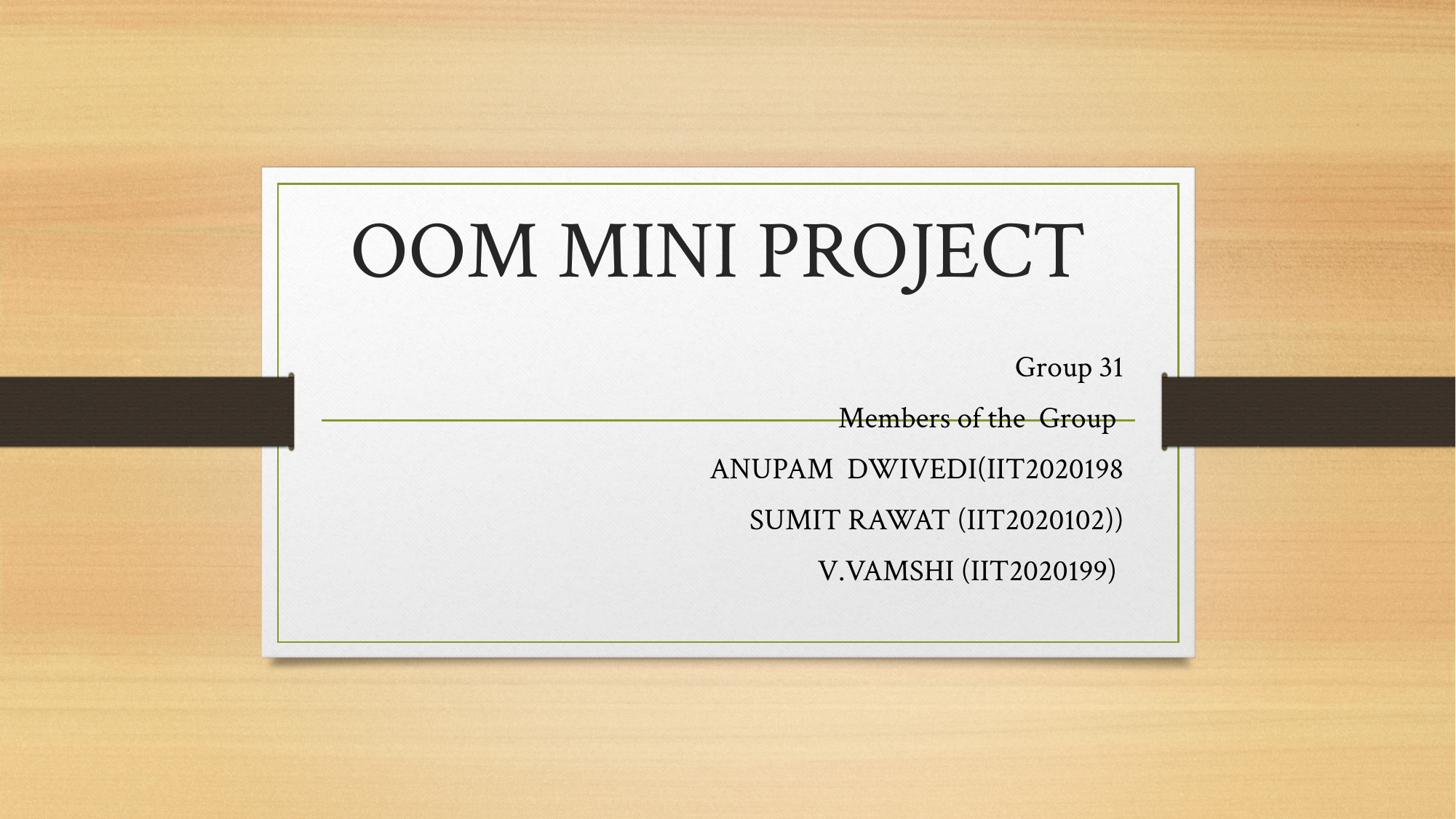

# OOM MINI PROJECT
Group 31
Members of the  Group
 ANUPAM  DWIVEDI(IIT2020198
SUMIT RAWAT (IIT2020102))
V.VAMSHI (IIT2020199)